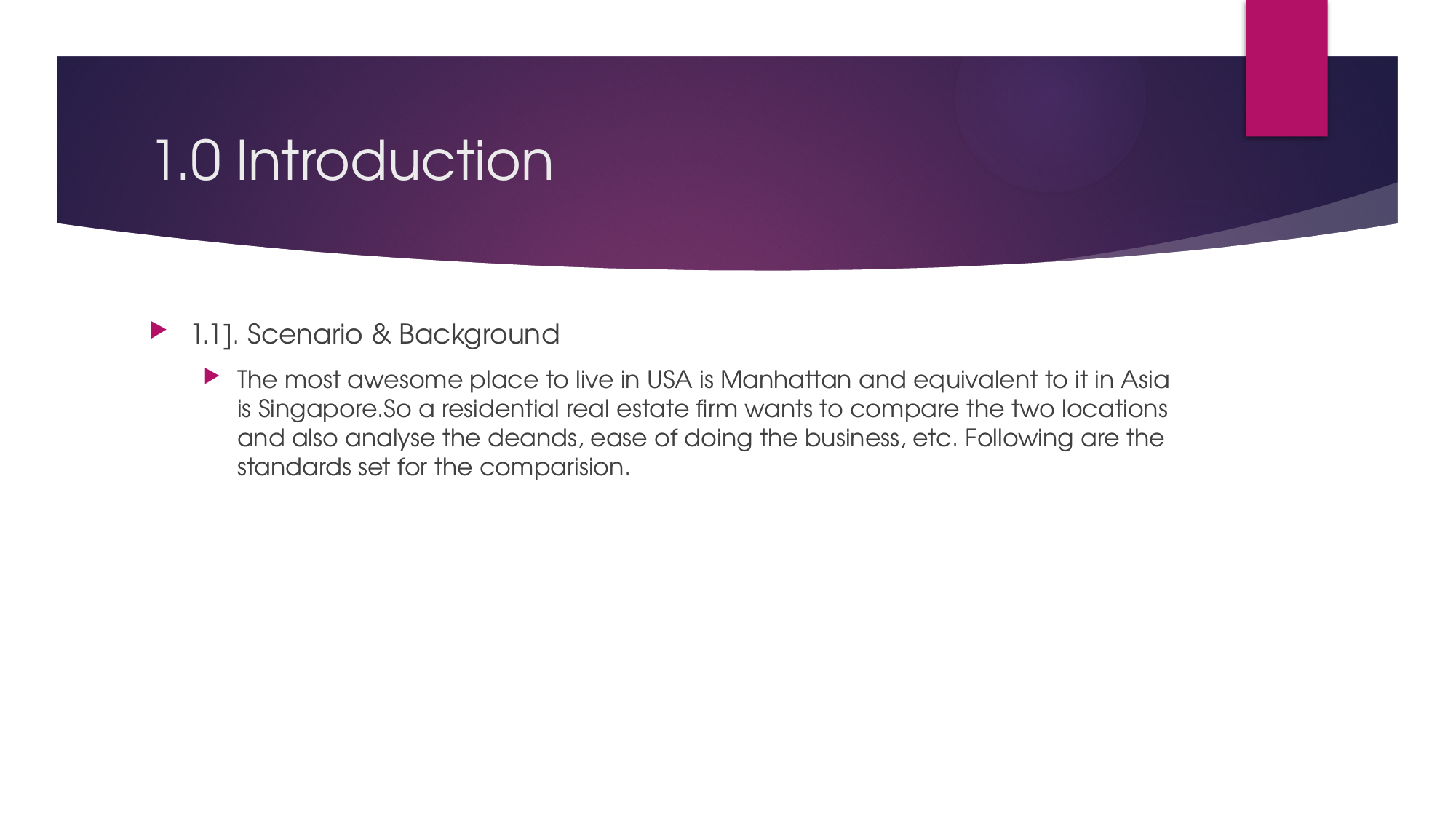

# 1.0 Introduction
1.1]. Scenario & Background
The most awesome place to live in USA is Manhattan and equivalent to it in Asia is Singapore.So a residential real estate firm wants to compare the two locations and also analyse the deands, ease of doing the business, etc. Following are the standards set for the comparision.